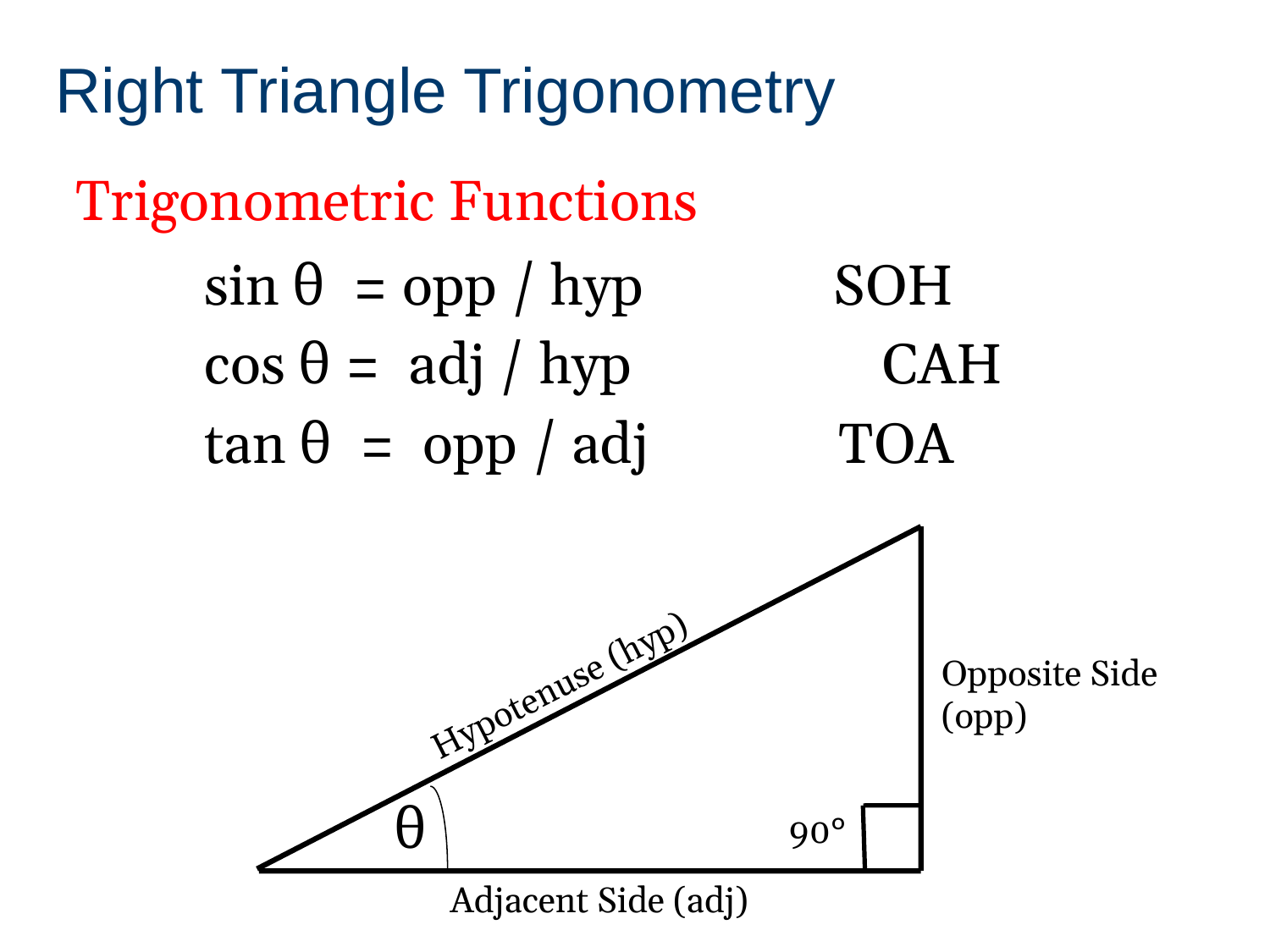

Right Triangle Trigonometry
# Trigonometry Review
Trigonometric Functions
sin θ  = opp / hyp              SOH
cos θ =  adj / hyp 	         CAH
tan θ  =  opp / adj              TOA

Hypotenuse (hyp)
Opposite Side
(opp)
90°
Adjacent Side (adj)

θ